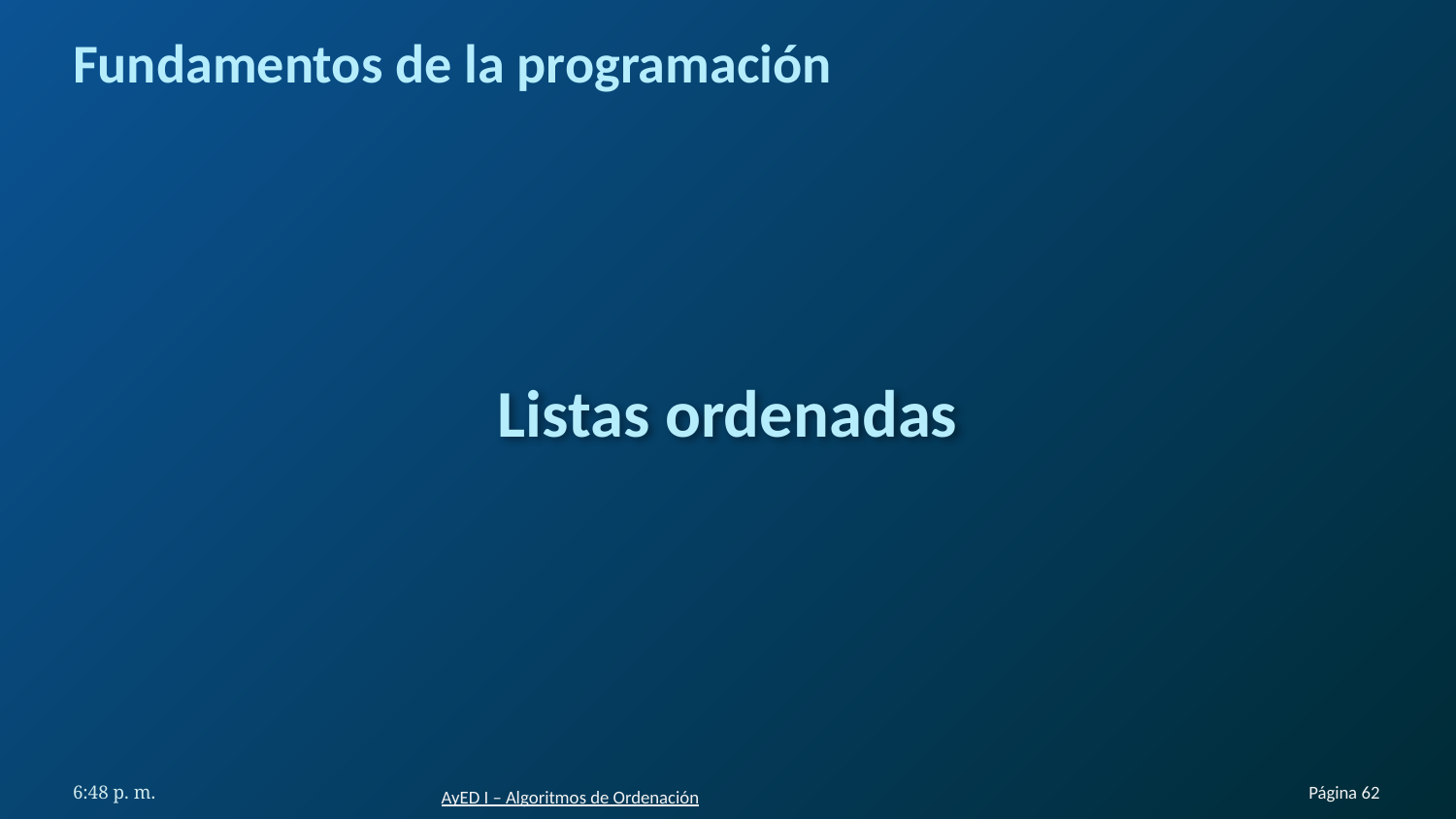

# Fundamentos de la programación
Listas ordenadas
6:48 p. m.
Página 62
AyED I – Algoritmos de Ordenación